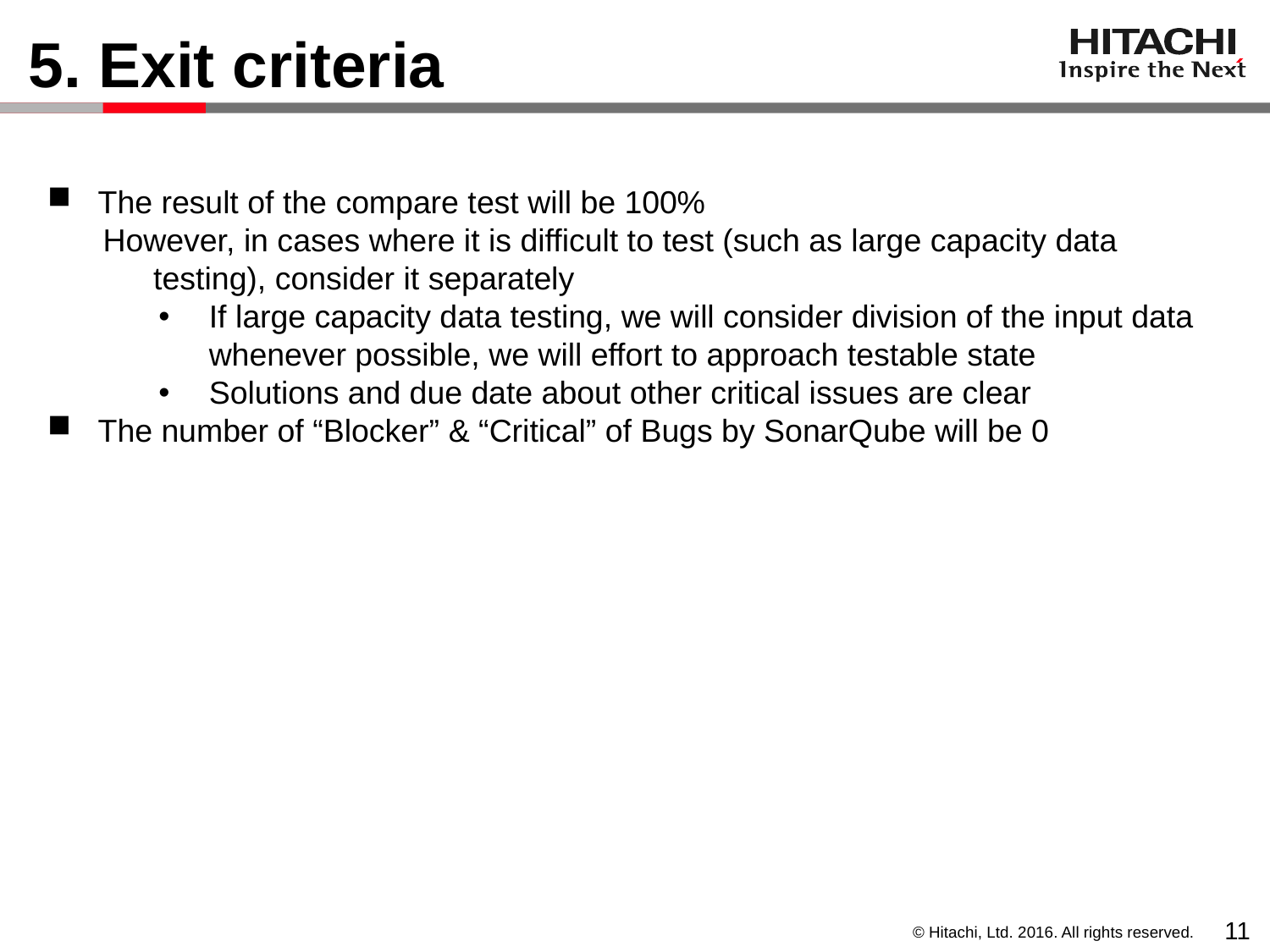

# 5. Exit criteria
The result of the compare test will be 100%
However, in cases where it is difficult to test (such as large capacity data testing), consider it separately
If large capacity data testing, we will consider division of the input data whenever possible, we will effort to approach testable state
Solutions and due date about other critical issues are clear
The number of “Blocker” & “Critical” of Bugs by SonarQube will be 0
11